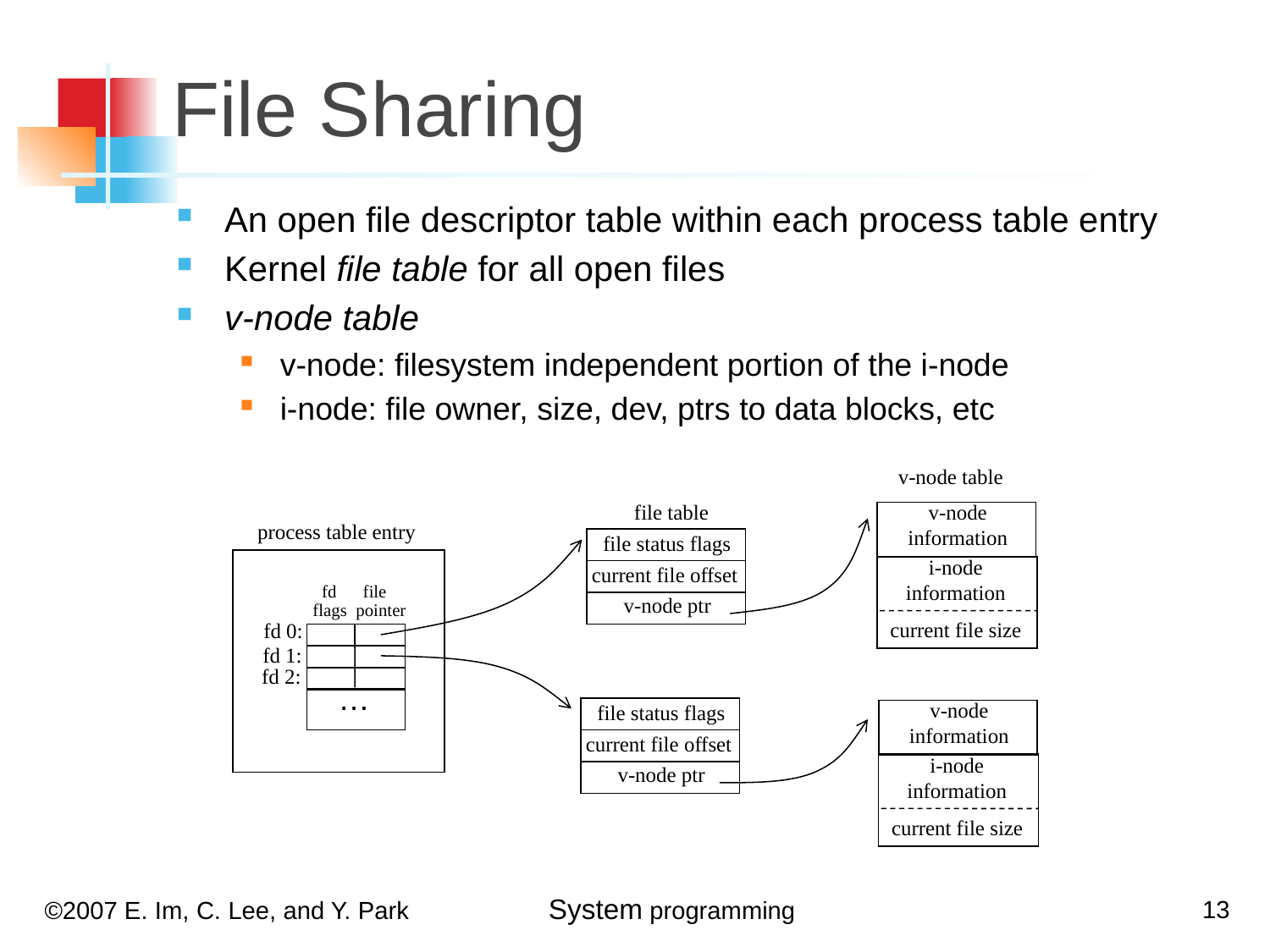

# File Sharing
An open file descriptor table within each process table entry
Kernel file table for all open files
v-node table
v-node: filesystem independent portion of the i-node
i-node: file owner, size, dev, ptrs to data blocks, etc

v-node table
file table
v-node
information

process table entry

file status flags

i-node
information

current file offset

  fd      file
flags  pointer
v-node ptr

current file size

fd 0:

fd 1:

fd 2:

…

v-node
information
file status flags

current file offset

i-node
information

v-node ptr

current file size

13
©2007 E. Im, C. Lee, and Y. Park